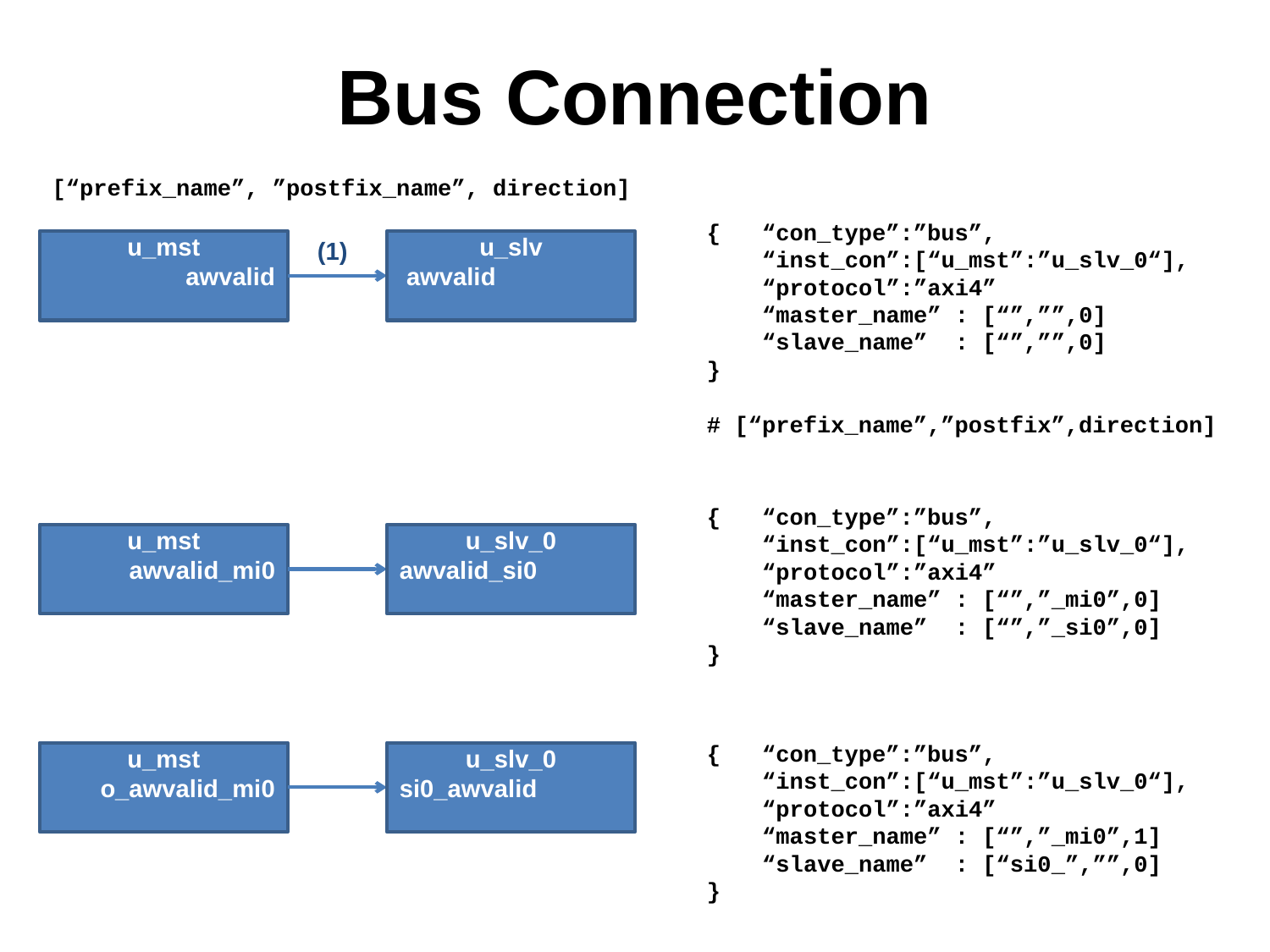

# Bus Connection

[“prefix_name”, ”postfix_name”, direction]
{   “con_type”:”bus”,
    “inst_con”:[“u_mst”:”u_slv_0“],
    “protocol”:”axi4”
    “master_name” : [“”,””,0]
    “slave_name”  : [“”,””,0]
}

# [“prefix_name”,”postfix”,direction]
(1)
u_mst
awvalid

u_slv
 awvalid

{   “con_type”:”bus”,
    “inst_con”:[“u_mst”:”u_slv_0“],
    “protocol”:”axi4”
    “master_name” : [“”,”_mi0”,0]
    “slave_name”  : [“”,”_si0”,0]
}

u_mst
awvalid_mi0

u_slv_0
awvalid_si0

{   “con_type”:”bus”,
    “inst_con”:[“u_mst”:”u_slv_0“],
    “protocol”:”axi4”
    “master_name” : [“”,”_mi0”,1]
    “slave_name”  : [“si0_”,””,0]
}

u_mst
o_awvalid_mi0

u_slv_0
si0_awvalid